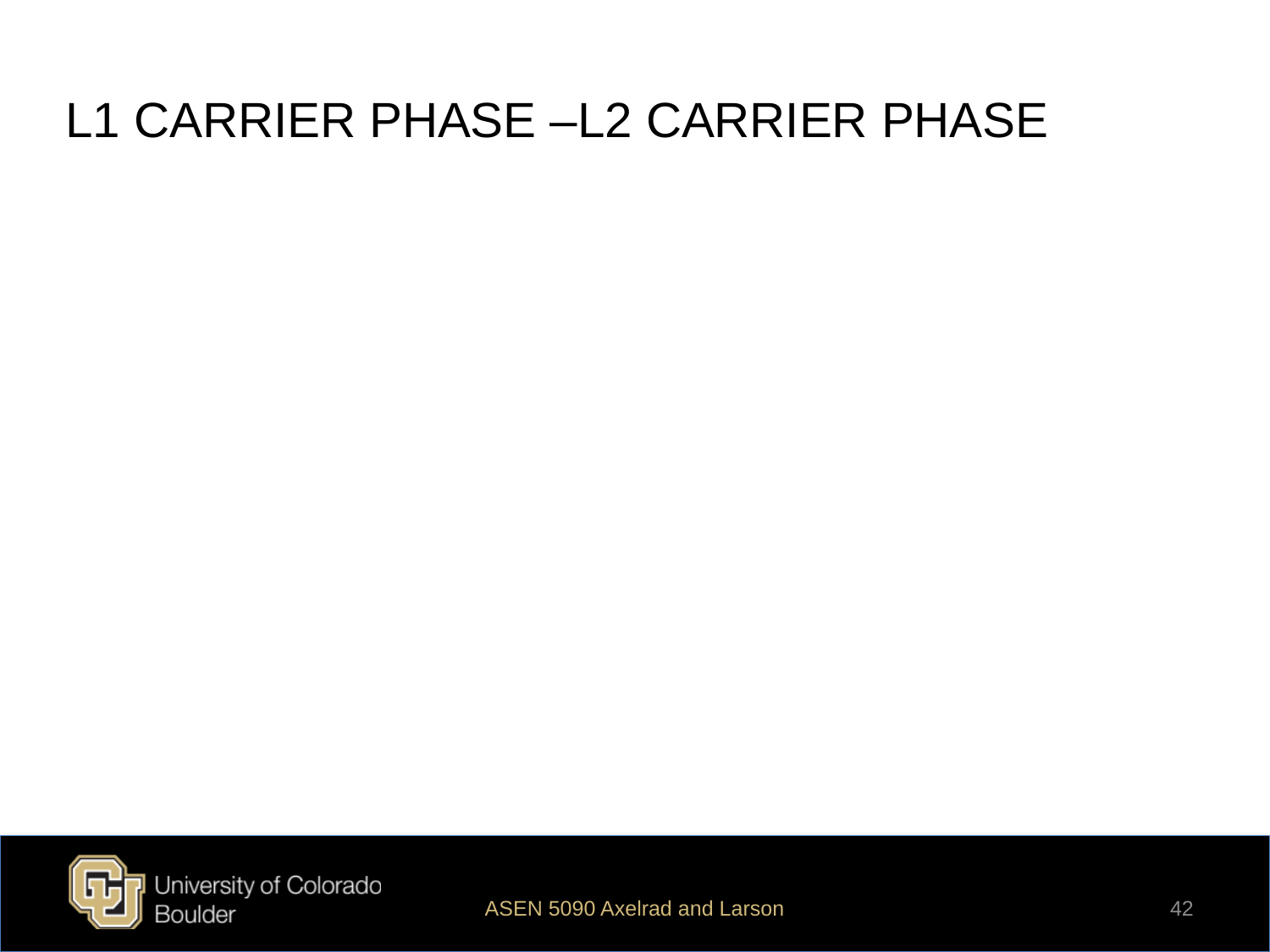

# L1 CARRIER PHASE –L2 CARRIER PHASE
ASEN 5090 Axelrad and Larson
42